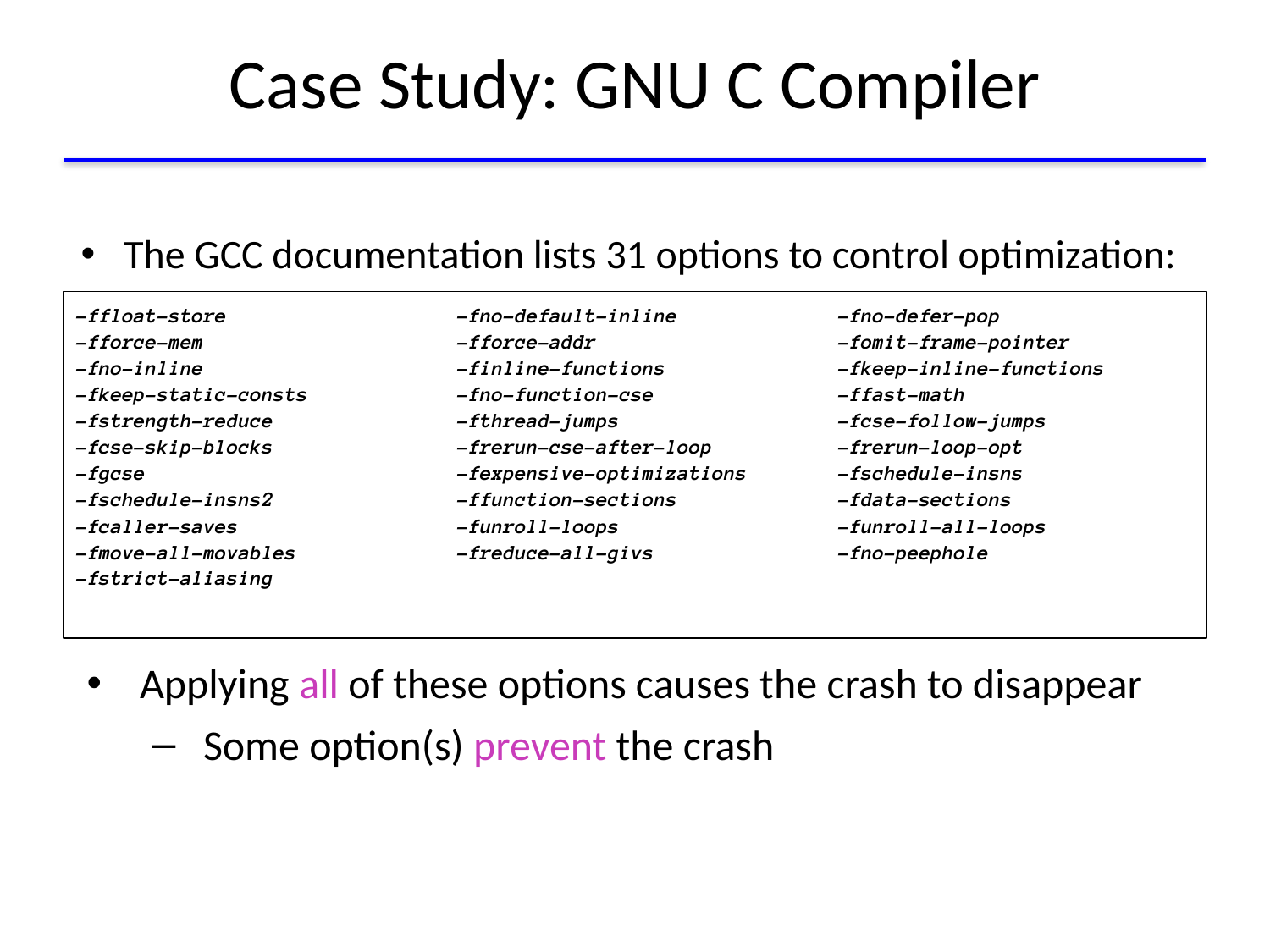

# Case Study: GNU C Compiler
The GCC documentation lists 31 options to control optimization:

Applying all of these options causes the crash to disappear
Some option(s) prevent the crash

–ffloat-store		–fno-default-inline		–fno-defer-pop
–fforce-mem		–fforce-addr		–fomit-frame-pointer
–fno-inline  		–finline-functions  		–fkeep-inline-functions
–fkeep-static-consts  	–fno-function-cse  		–ffast-math
–fstrength-reduce 		–fthread-jumps  		–fcse-follow-jumps
–fcse-skip-blocks  		–frerun-cse-after-loop  	–frerun-loop-opt
–fgcse  			–fexpensive-optimizations  	–fschedule-insns
–fschedule-insns2  		–ffunction-sections  		–fdata-sections
–fcaller-saves  		–funroll-loops  		–funroll-all-loops
–fmove-all-movables	  	–freduce-all-givs  		–fno-peephole
–fstrict-aliasing